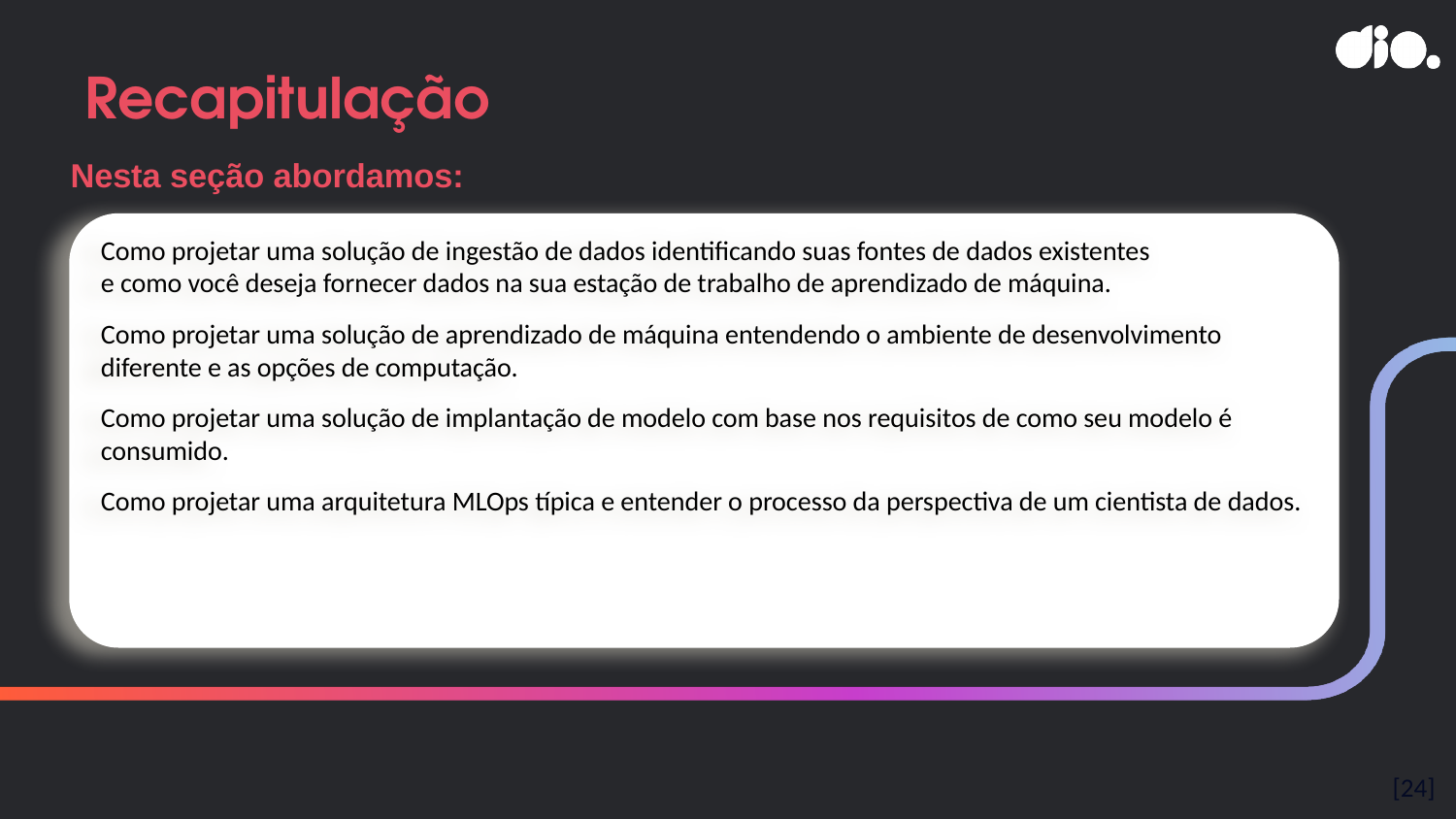

# Recapitulação
Nesta seção abordamos:
Como projetar uma solução de ingestão de dados identificando suas fontes de dados existentes
e como você deseja fornecer dados na sua estação de trabalho de aprendizado de máquina.
Como projetar uma solução de aprendizado de máquina entendendo o ambiente de desenvolvimento diferente e as opções de computação.
Como projetar uma solução de implantação de modelo com base nos requisitos de como seu modelo é consumido.
Como projetar uma arquitetura MLOps típica e entender o processo da perspectiva de um cientista de dados.
[24]